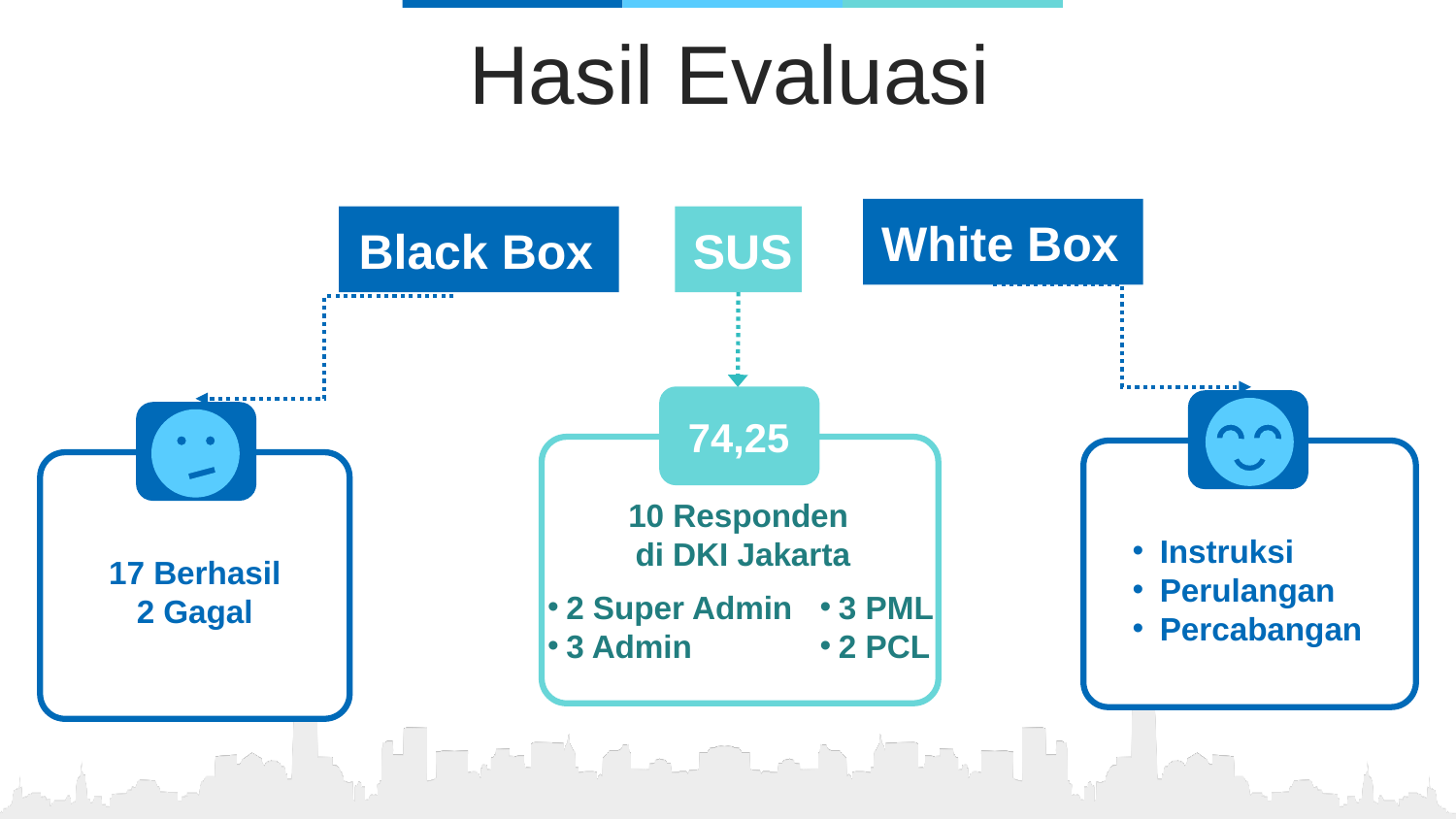

Hasil Evaluasi

White Box

Black Box
SUS

74,25

10 Responden
di DKI Jakarta
Instruksi
Perulangan
Percabangan
17 Berhasil
2 Gagal
2 Super Admin
3 Admin
3 PML
2 PCL